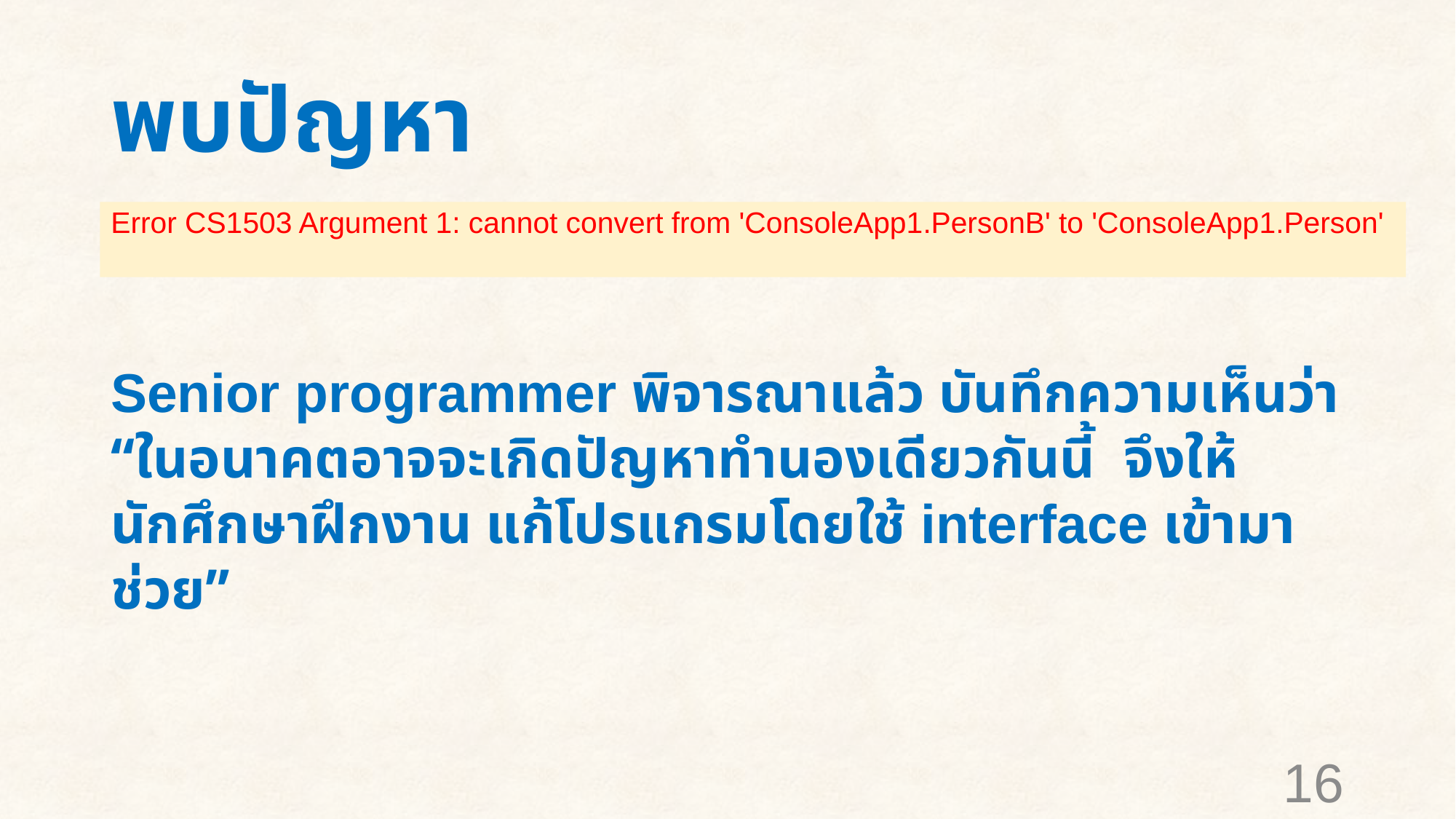

# พบปัญหา
Error CS1503 Argument 1: cannot convert from 'ConsoleApp1.PersonB' to 'ConsoleApp1.Person'
Senior programmer พิจารณาแล้ว บันทึกความเห็นว่า
“ในอนาคตอาจจะเกิดปัญหาทำนองเดียวกันนี้  จึงให้ นักศึกษาฝึกงาน แก้โปรแกรมโดยใช้ interface เข้ามาช่วย”
16